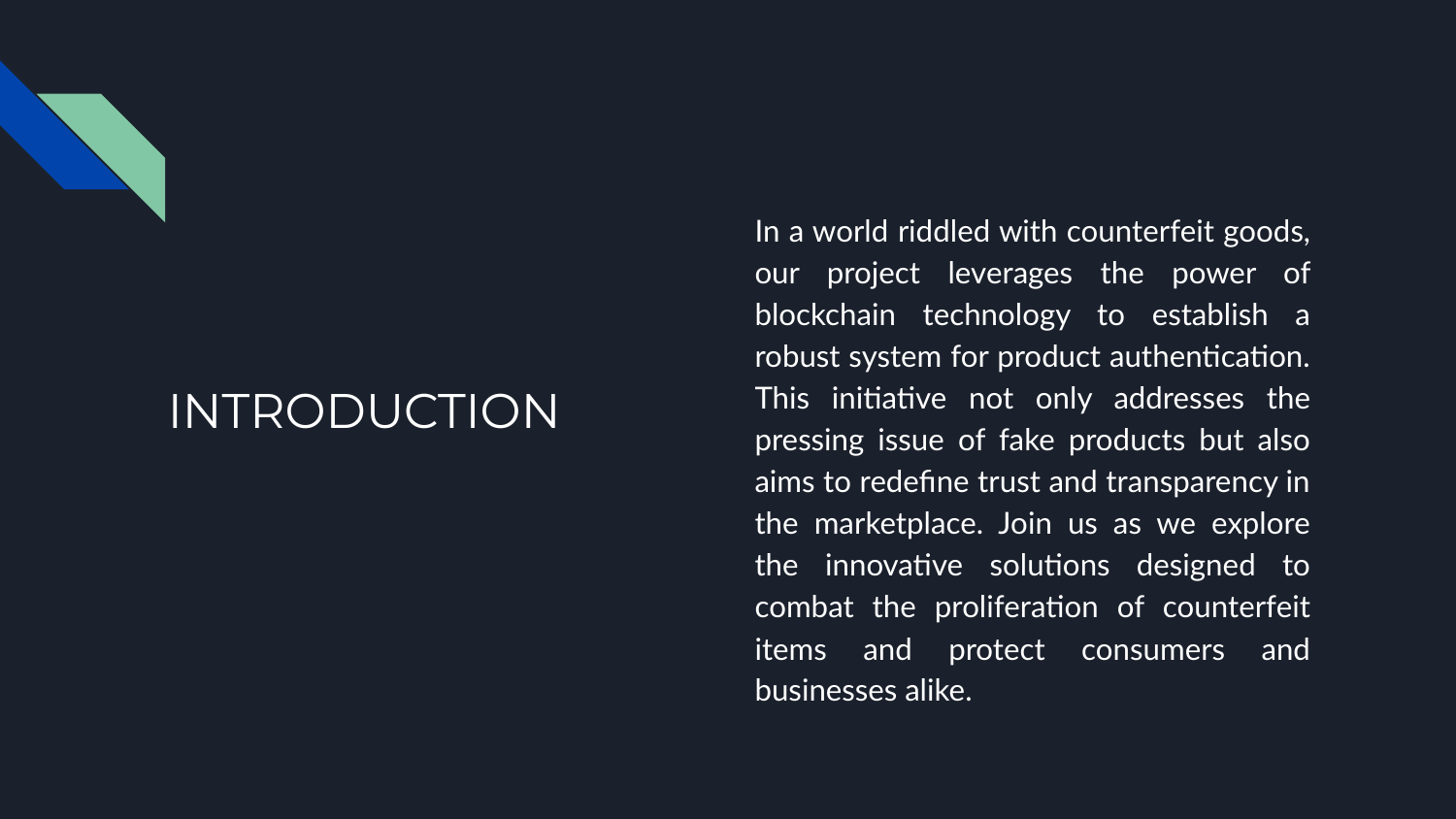

In a world riddled with counterfeit goods, our project leverages the power of blockchain technology to establish a robust system for product authentication. This initiative not only addresses the pressing issue of fake products but also aims to redefine trust and transparency in the marketplace. Join us as we explore the innovative solutions designed to combat the proliferation of counterfeit items and protect consumers and businesses alike.
# INTRODUCTION